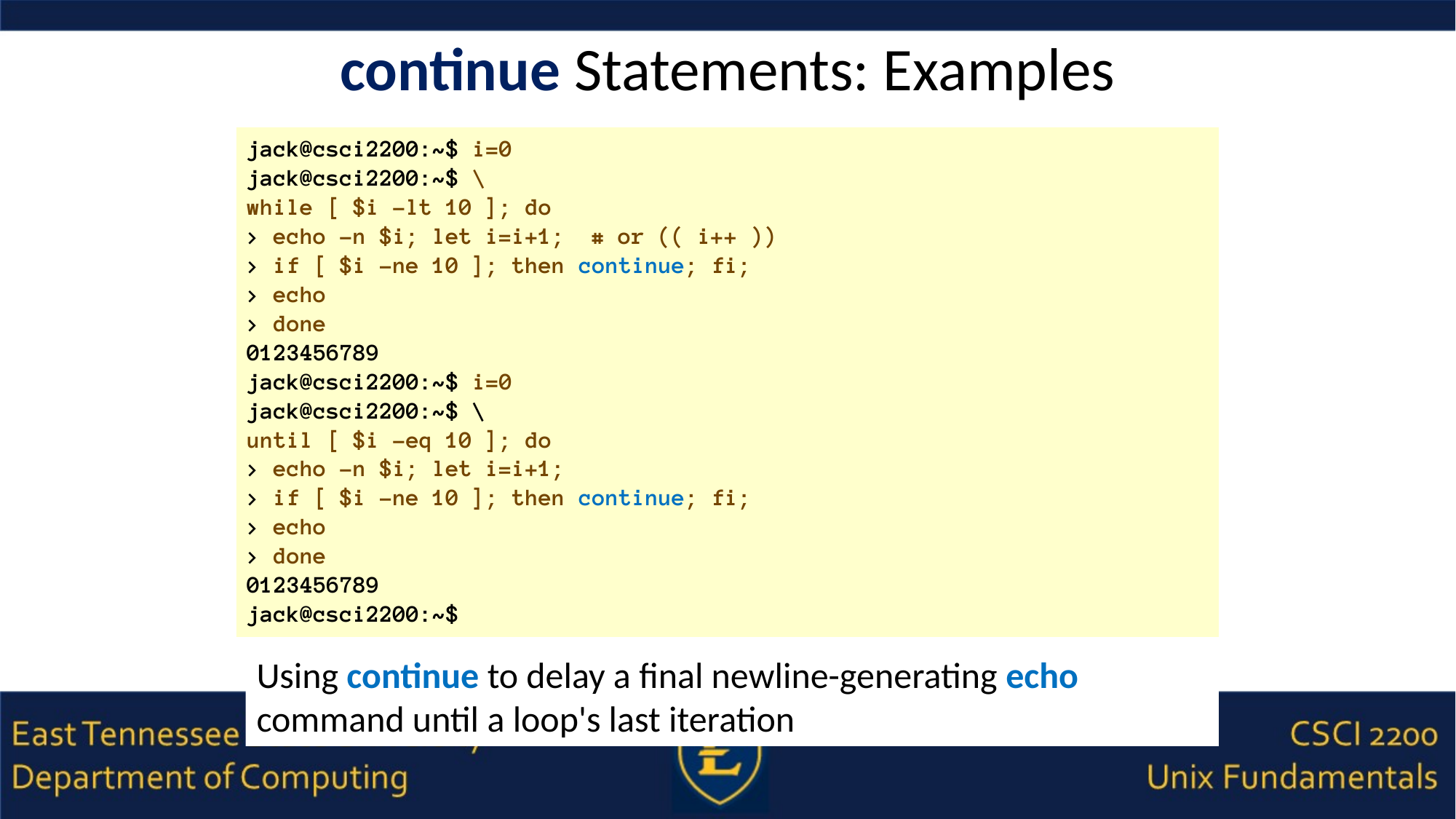

# continue Statements: Examples
jack@csci2200:~$ i=0
jack@csci2200:~$ \
while [ $i -lt 10 ]; do
> echo -n $i; let i=i+1;  # or (( i++ ))
> if [ $i -ne 10 ]; then continue; fi;
> echo
> done
0123456789
jack@csci2200:~$ i=0
jack@csci2200:~$ \
until [ $i -eq 10 ]; do
> echo -n $i; let i=i+1;
> if [ $i -ne 10 ]; then continue; fi;
> echo
> done
0123456789
jack@csci2200:~$

Using continue to delay a final newline-generating echo command until a loop's last iteration